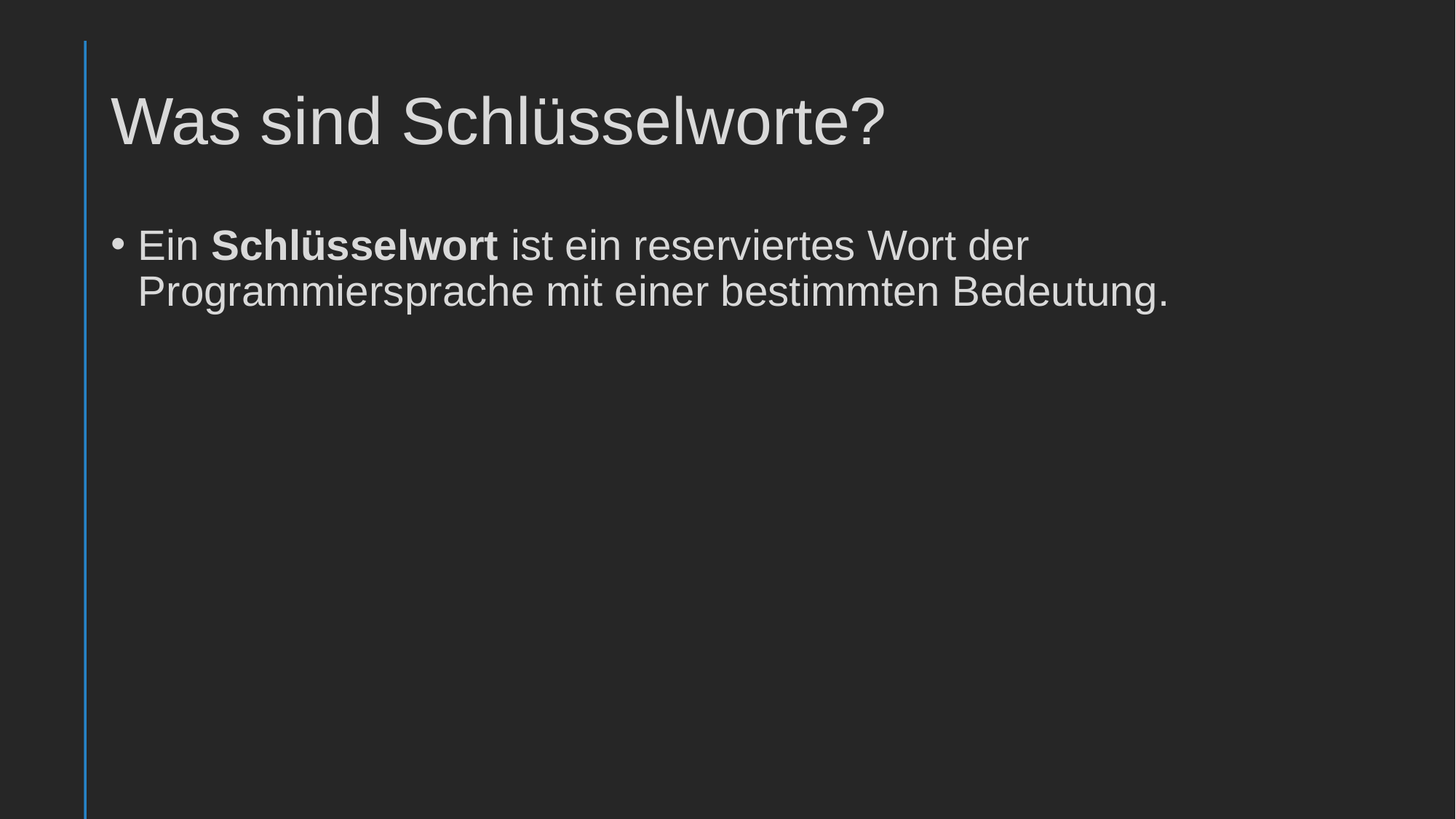

# Was sind Schlüsselworte?
Ein Schlüsselwort ist ein reserviertes Wort der Programmiersprache mit einer bestimmten Bedeutung.